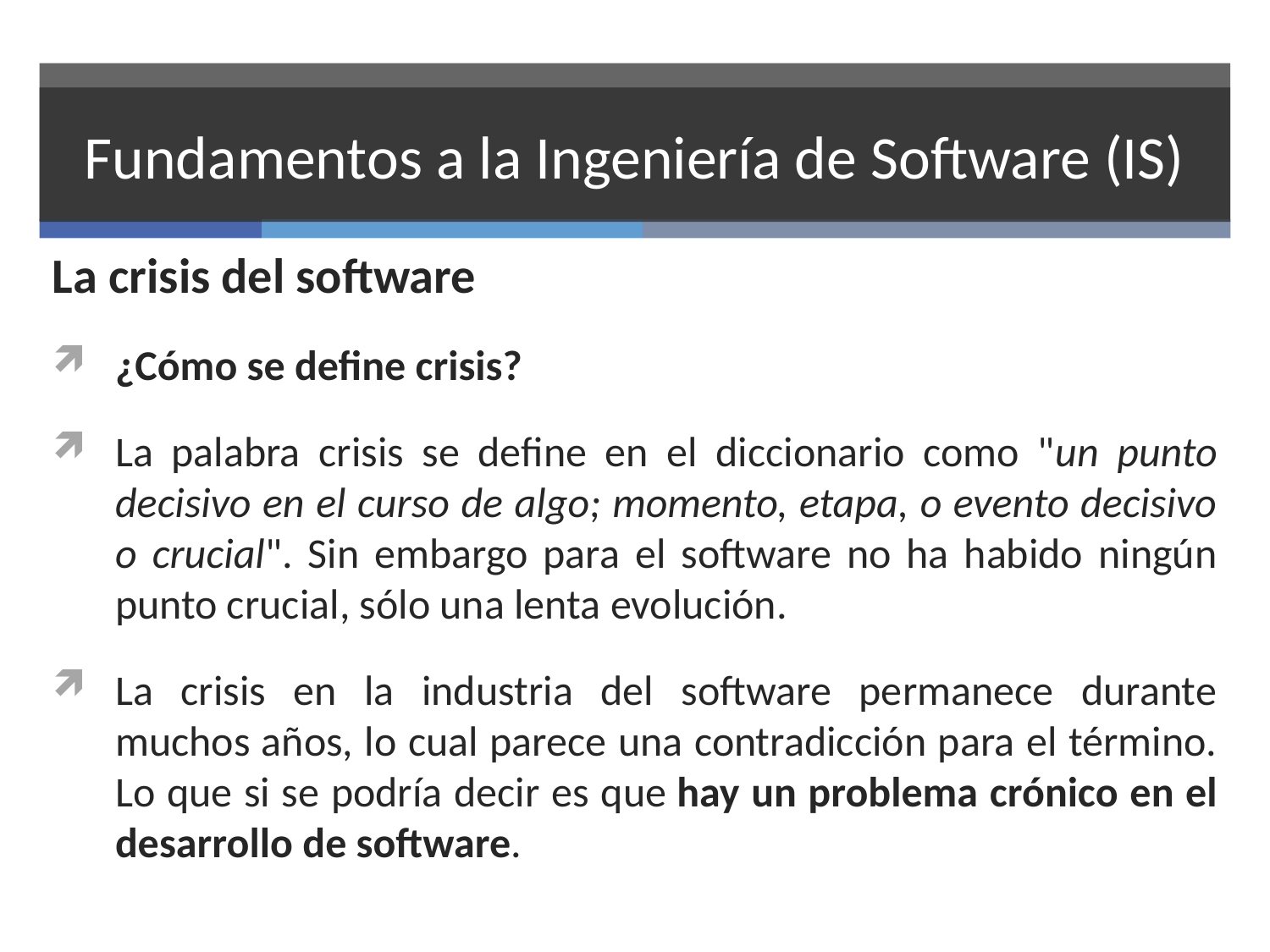

# Fundamentos a la Ingeniería de Software (IS)
La crisis del software
¿Cómo se define crisis?
La palabra crisis se define en el diccionario como "un punto decisivo en el curso de algo; momento, etapa, o evento decisivo o crucial". Sin embargo para el software no ha habido ningún punto crucial, sólo una lenta evolución.
La crisis en la industria del software permanece durante muchos años, lo cual parece una contradicción para el término. Lo que si se podría decir es que hay un problema crónico en el desarrollo de software.